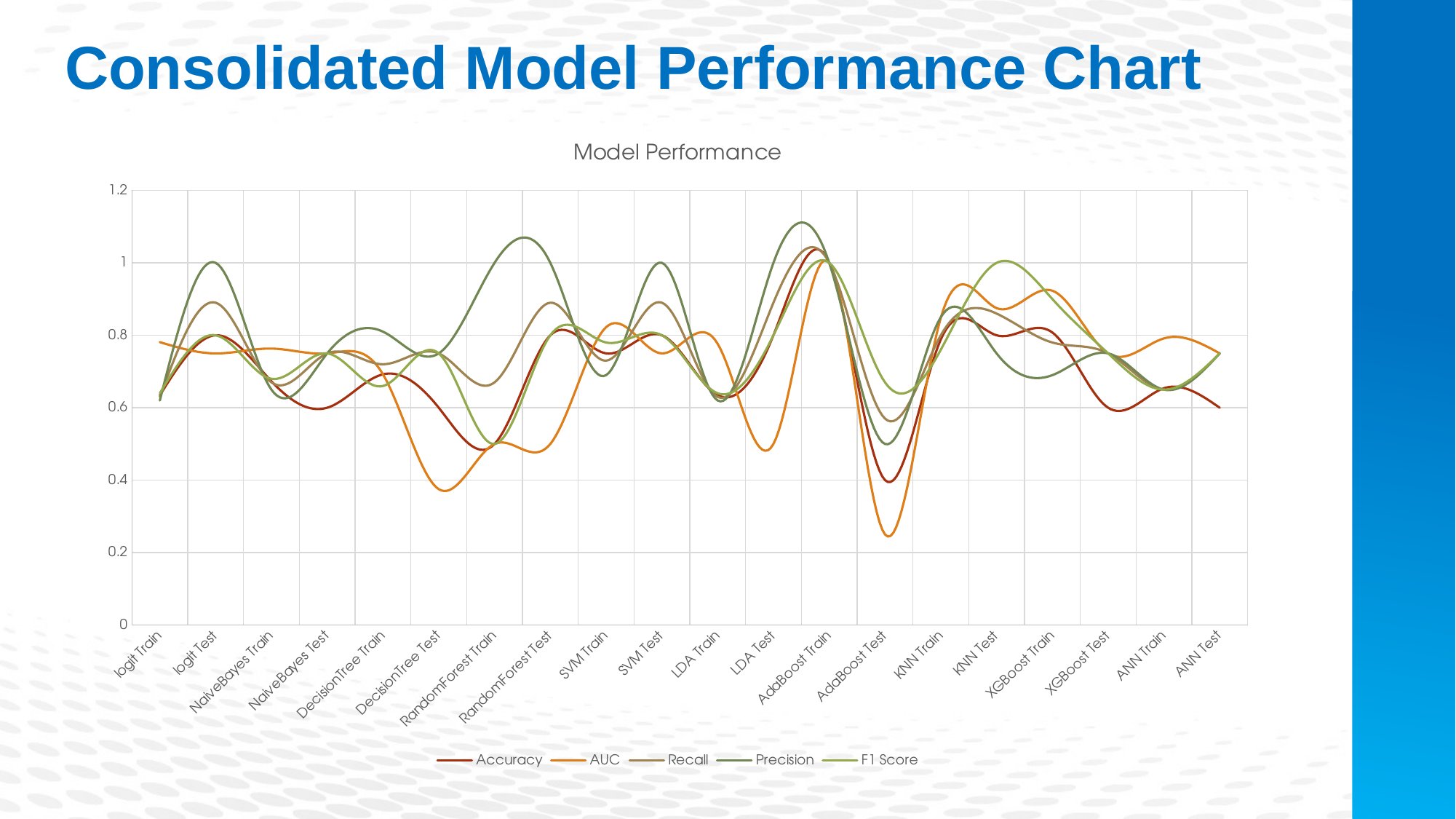

Consolidated Model Performance Chart

### Chart: Model Performance

| Category | Accuracy | AUC | Recall | Precision | F1 Score |
|---|---|---|---|---|---|
| logit Train | 0.6346153846153841 | 0.7810650887573959 | 0.6300000000000001 | 0.6200000000000001 | 0.6400000000000001 |
| logit Test | 0.8 | 0.7500000000000001 | 0.8900000000000001 | 1.0 | 0.8 |
| NaiveBayes Train | 0.673076923076923 | 0.763313609467455 | 0.6700000000000002 | 0.6500000000000001 | 0.6800000000000002 |
| NaiveBayes Test | 0.6000000000000001 | 0.7500000000000001 | 0.7500000000000001 | 0.7500000000000001 | 0.7500000000000001 |
| DecisionTree Train | 0.6923076923076922 | 0.6923076923076922 | 0.7200000000000001 | 0.81 | 0.6600000000000001 |
| DecisionTree Test | 0.6000000000000001 | 0.37500000000000006 | 0.7500000000000001 | 0.7500000000000001 | 0.7500000000000001 |
| RandomForest Train | 0.5 | 0.5 | 0.6700000000000002 | 1.0 | 0.5 |
| RandomForest Test | 0.8 | 0.5 | 0.8900000000000001 | 1.0 | 0.8 |
| SVM Train | 0.7500000000000001 | 0.8224852071005911 | 0.7300000000000001 | 0.6900000000000002 | 0.78 |
| SVM Test | 0.8 | 0.7500000000000001 | 0.8900000000000001 | 1.0 | 0.8 |
| LDA Train | 0.6346153846153841 | 0.776627218934911 | 0.6300000000000001 | 0.6200000000000001 | 0.6400000000000001 |
| LDA Test | 0.8 | 0.5 | 0.8900000000000001 | 1.0 | 0.8 |
| AdaBoost Train | 1.0 | 1.0 | 1.0 | 1.0 | 1.0 |
| AdaBoost Test | 0.4 | 0.25 | 0.57 | 0.5 | 0.6700000000000002 |
| KNN Train | 0.788461538461538 | 0.848372781065088 | 0.8 | 0.8500000000000001 | 0.7600000000000001 |
| KNN Test | 0.8 | 0.8750000000000001 | 0.8600000000000001 | 0.7500000000000001 | 1.0 |
| XGBoost Train | 0.807692307692307 | 0.9230769230769229 | 0.78 | 0.6900000000000002 | 0.9 |
| XGBoost Test | 0.6000000000000001 | 0.7500000000000001 | 0.7500000000000001 | 0.7500000000000001 | 0.7500000000000001 |
| ANN Train | 0.6538461538461531 | 0.7914201183431951 | 0.6500000000000001 | 0.6500000000000001 | 0.6500000000000001 |
| ANN Test | 0.6000000000000001 | 0.7500000000000001 | 0.7500000000000001 | 0.7500000000000001 | 0.7500000000000001 |